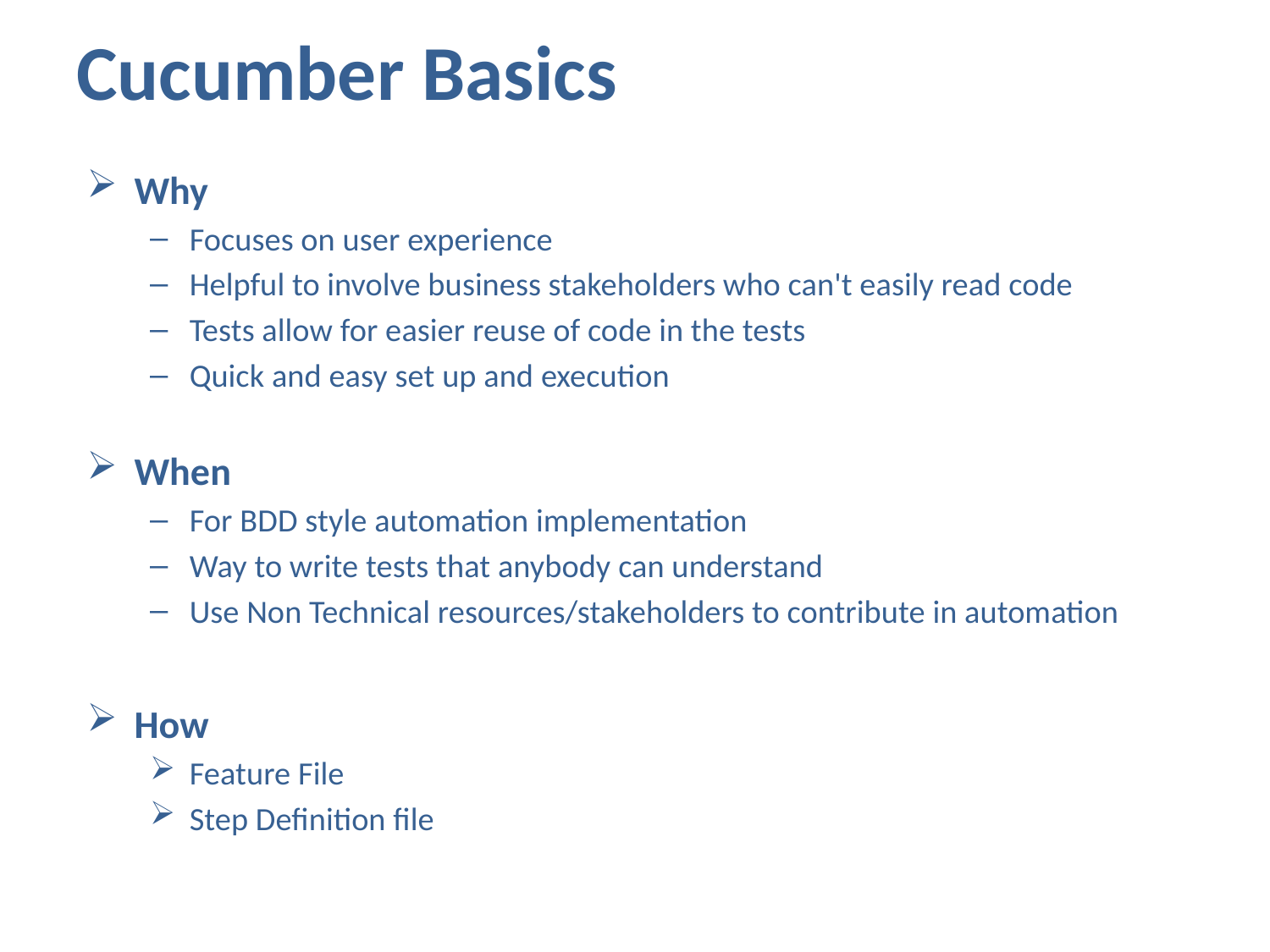

# Cucumber Basics
Why
Focuses on user experience
Helpful to involve business stakeholders who can't easily read code
Tests allow for easier reuse of code in the tests
Quick and easy set up and execution

When
For BDD style automation implementation
Way to write tests that anybody can understand
Use Non Technical resources/stakeholders to contribute in automation

How
Feature File
Step Definition file